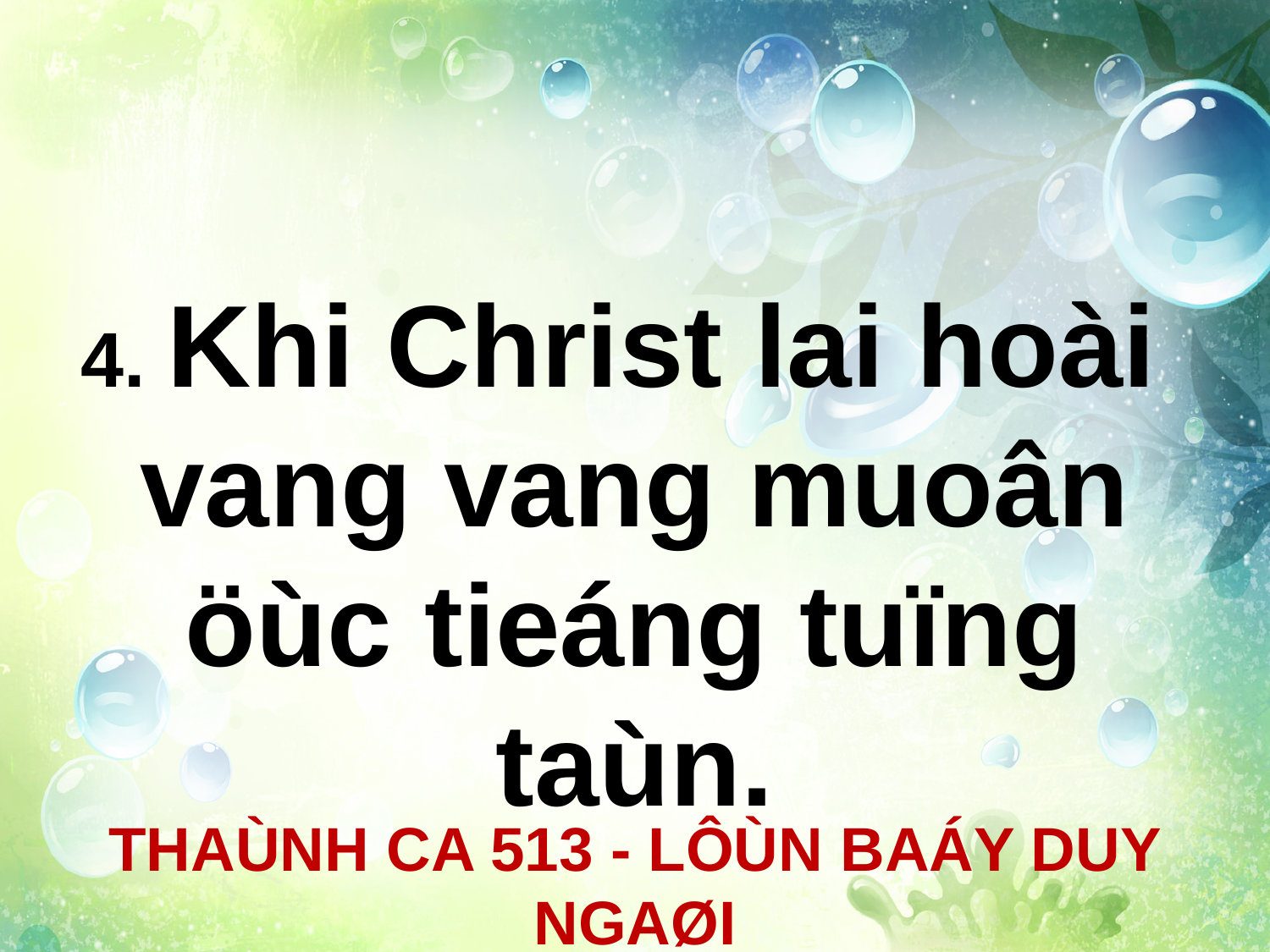

4. Khi Christ lai hoài
vang vang muoân öùc tieáng tuïng taùn.
THAÙNH CA 513 - LÔÙN BAÁY DUY NGAØI